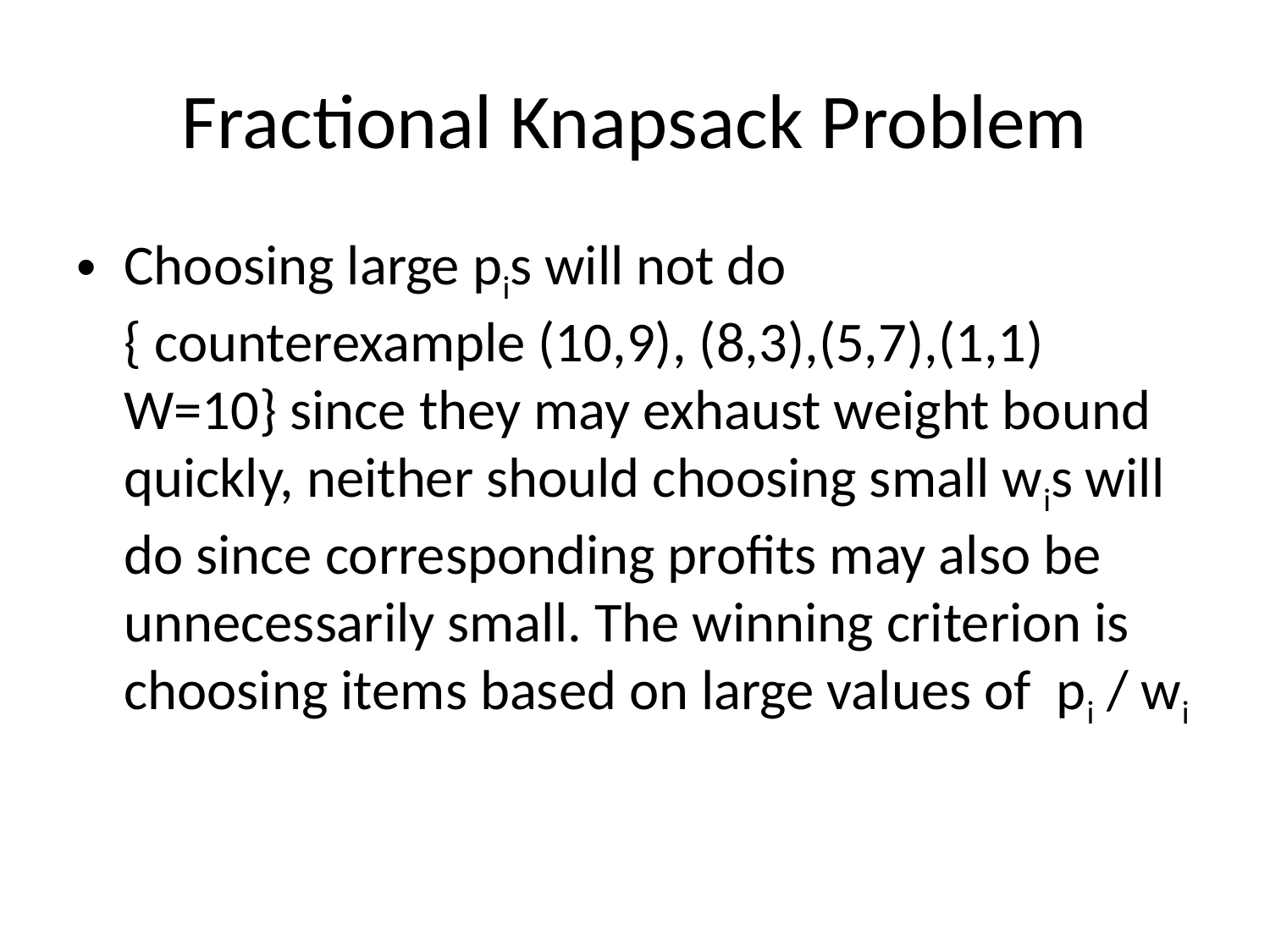

# Fractional Knapsack Problem
Choosing large pis will not do { counterexample (10,9), (8,3),(5,7),(1,1) W=10} since they may exhaust weight bound quickly, neither should choosing small wis will do since corresponding profits may also be unnecessarily small. The winning criterion is choosing items based on large values of  pi / wi